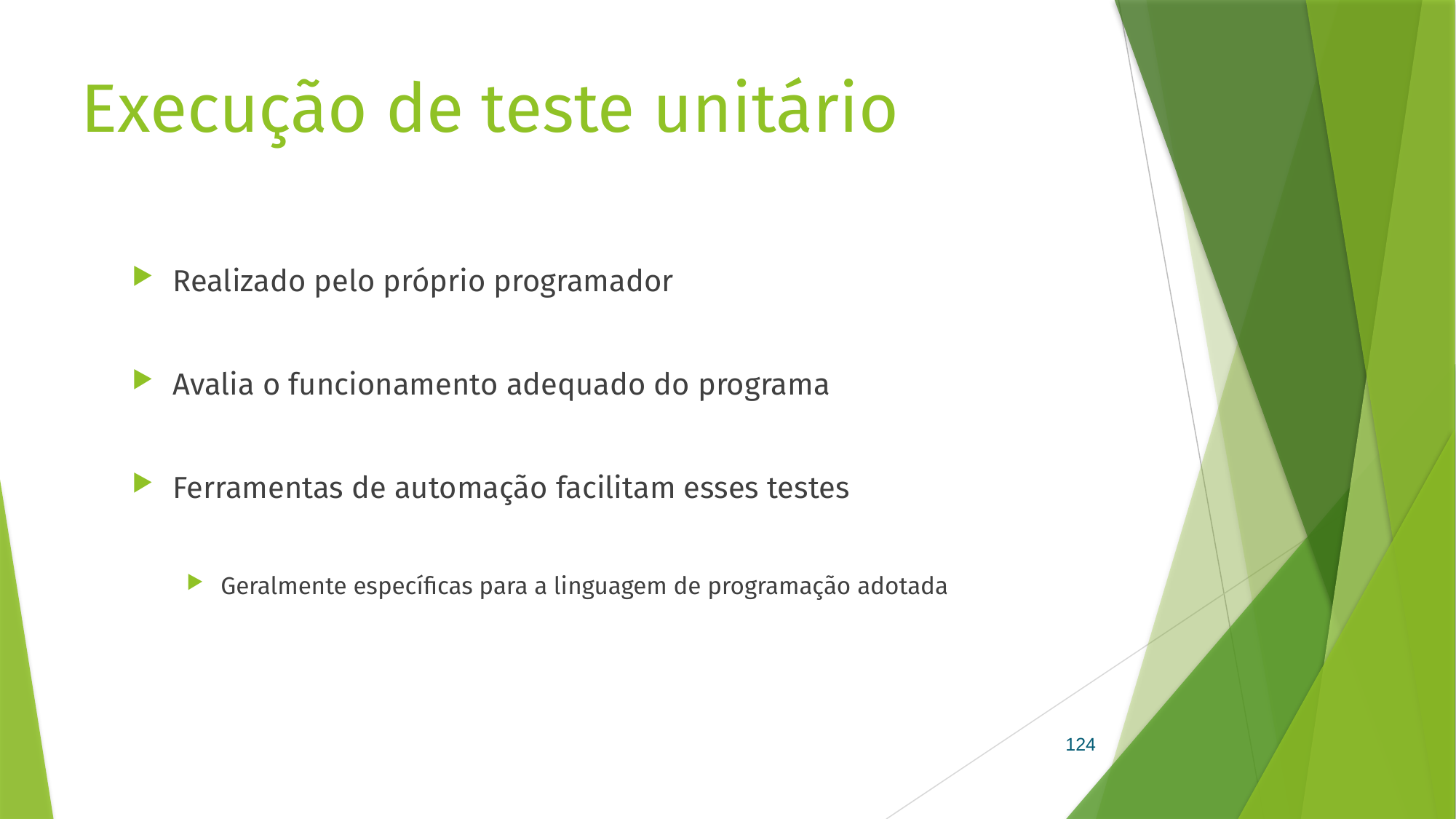

# Execução de teste unitário
Realizado pelo próprio programador

Avalia o funcionamento adequado do programa

Ferramentas de automação facilitam esses testes

Geralmente específicas para a linguagem de programação adotada

124